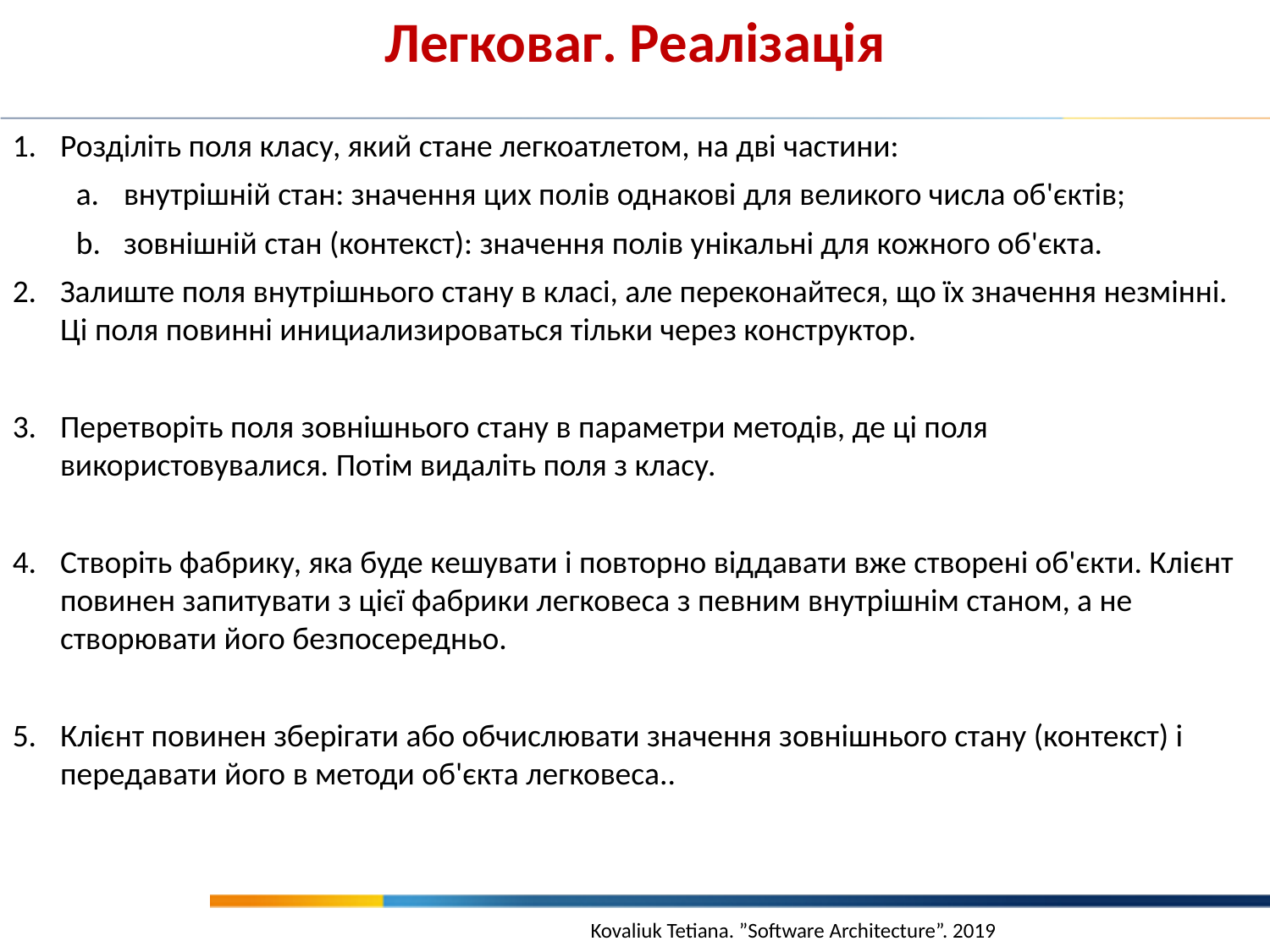

Легковаг. Реалізація
Розділіть поля класу, який стане легкоатлетом, на дві частини:
внутрішній стан: значення цих полів однакові для великого числа об'єктів;
зовнішній стан (контекст): значення полів унікальні для кожного об'єкта.
Залиште поля внутрішнього стану в класі, але переконайтеся, що їх значення незмінні. Ці поля повинні инициализироваться тільки через конструктор.

Перетворіть поля зовнішнього стану в параметри методів, де ці поля використовувалися. Потім видаліть поля з класу.

Створіть фабрику, яка буде кешувати і повторно віддавати вже створені об'єкти. Клієнт повинен запитувати з цієї фабрики легковеса з певним внутрішнім станом, а не створювати його безпосередньо.

Клієнт повинен зберігати або обчислювати значення зовнішнього стану (контекст) і передавати його в методи об'єкта легковеса..